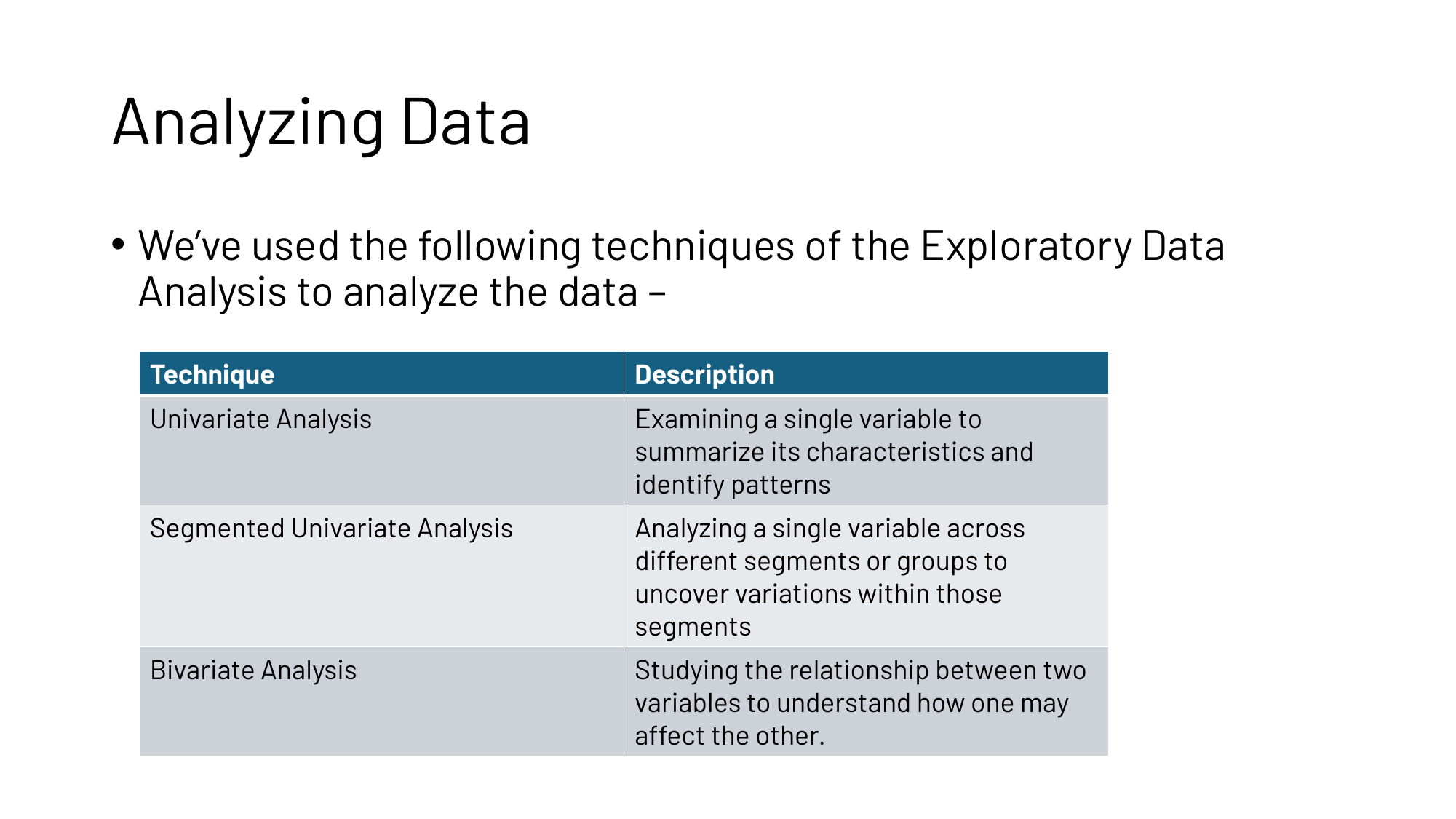

# Analyzing Data
We’ve used the following techniques of the Exploratory Data Analysis to analyze the data –

| Technique | Description |
| --- | --- |
| Univariate Analysis | Examining a single variable to summarize its characteristics and identify patterns |
| Segmented Univariate Analysis | Analyzing a single variable across different segments or groups to uncover variations within those segments |
| Bivariate Analysis | Studying the relationship between two variables to understand how one may affect the other. |